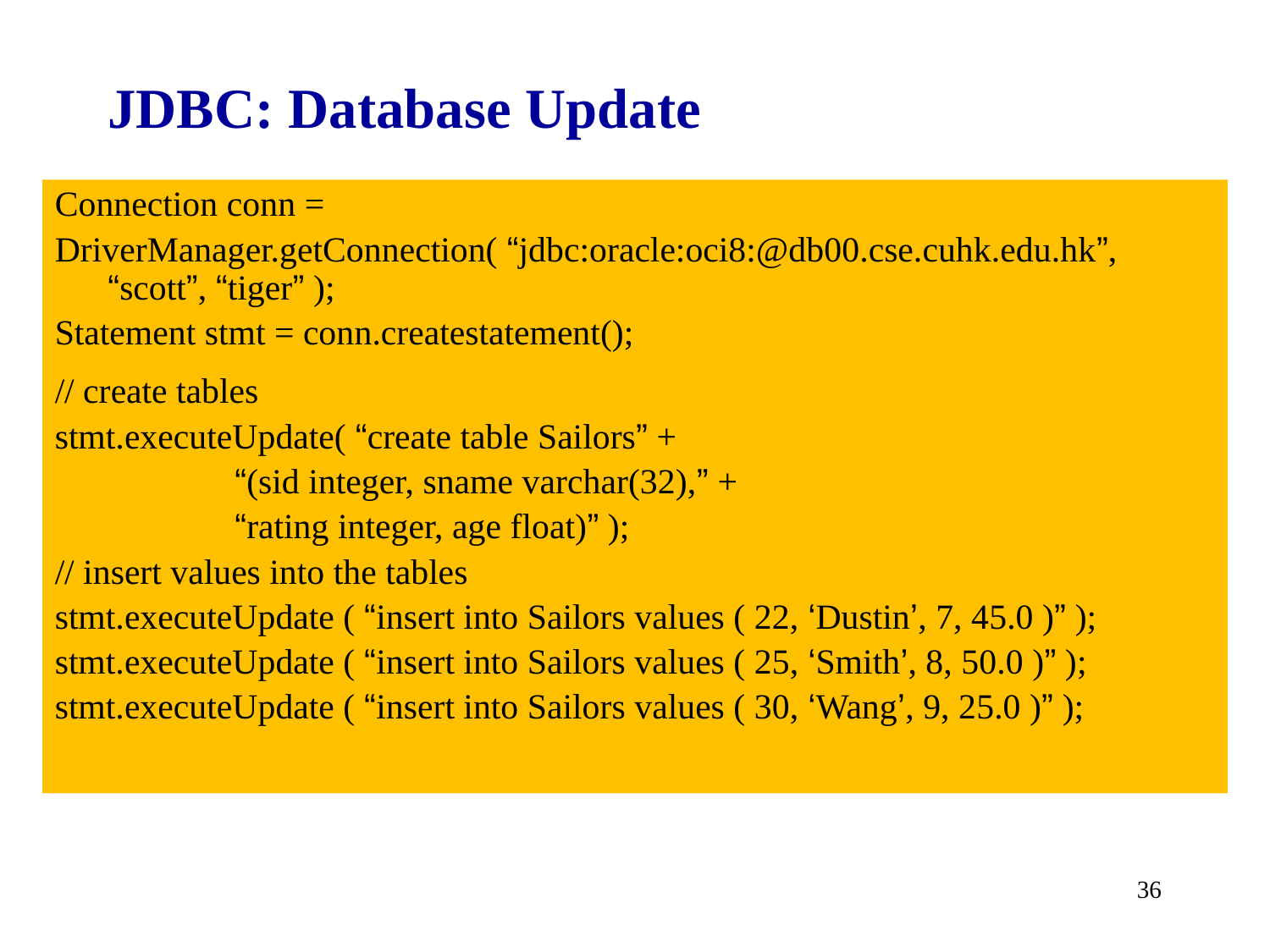

JDBC: Database Update
Connection conn =
DriverManager.getConnection( “jdbc:oracle:oci8:@db00.cse.cuhk.edu.hk”, “scott”, “tiger” );
Statement stmt = conn.createstatement();

// create tables
stmt.executeUpdate( “create table Sailors” +
		“(sid integer, sname varchar(32),” +
		“rating integer, age float)” );
// insert values into the tables
stmt.executeUpdate ( “insert into Sailors values ( 22, ‘Dustin’, 7, 45.0 )” );
stmt.executeUpdate ( “insert into Sailors values ( 25, ‘Smith’, 8, 50.0 )” );
stmt.executeUpdate ( “insert into Sailors values ( 30, ‘Wang’, 9, 25.0 )” );

36